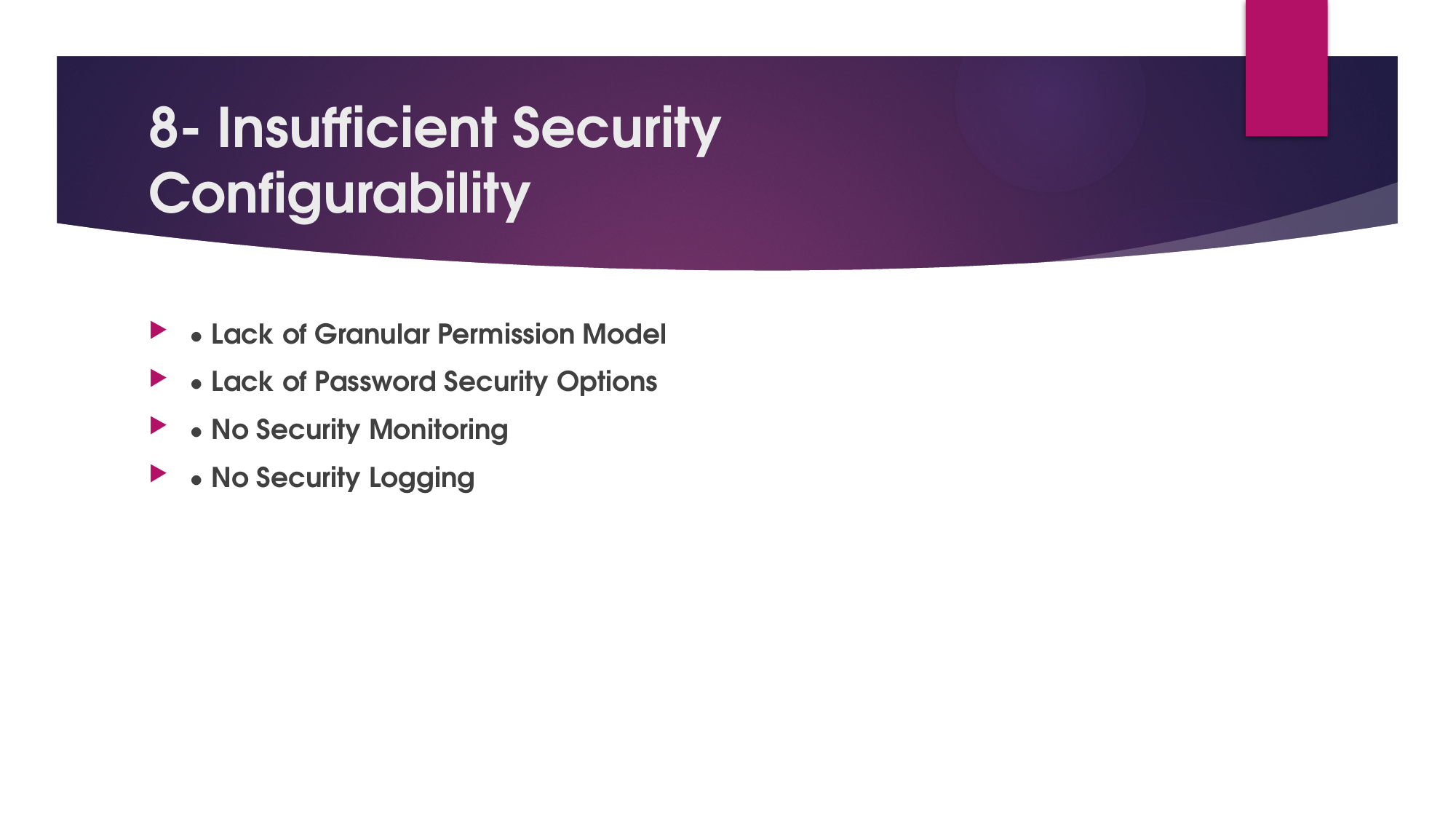

# 8- Insufficient Security Configurability
• Lack of Granular Permission Model
• Lack of Password Security Options
• No Security Monitoring
• No Security Logging